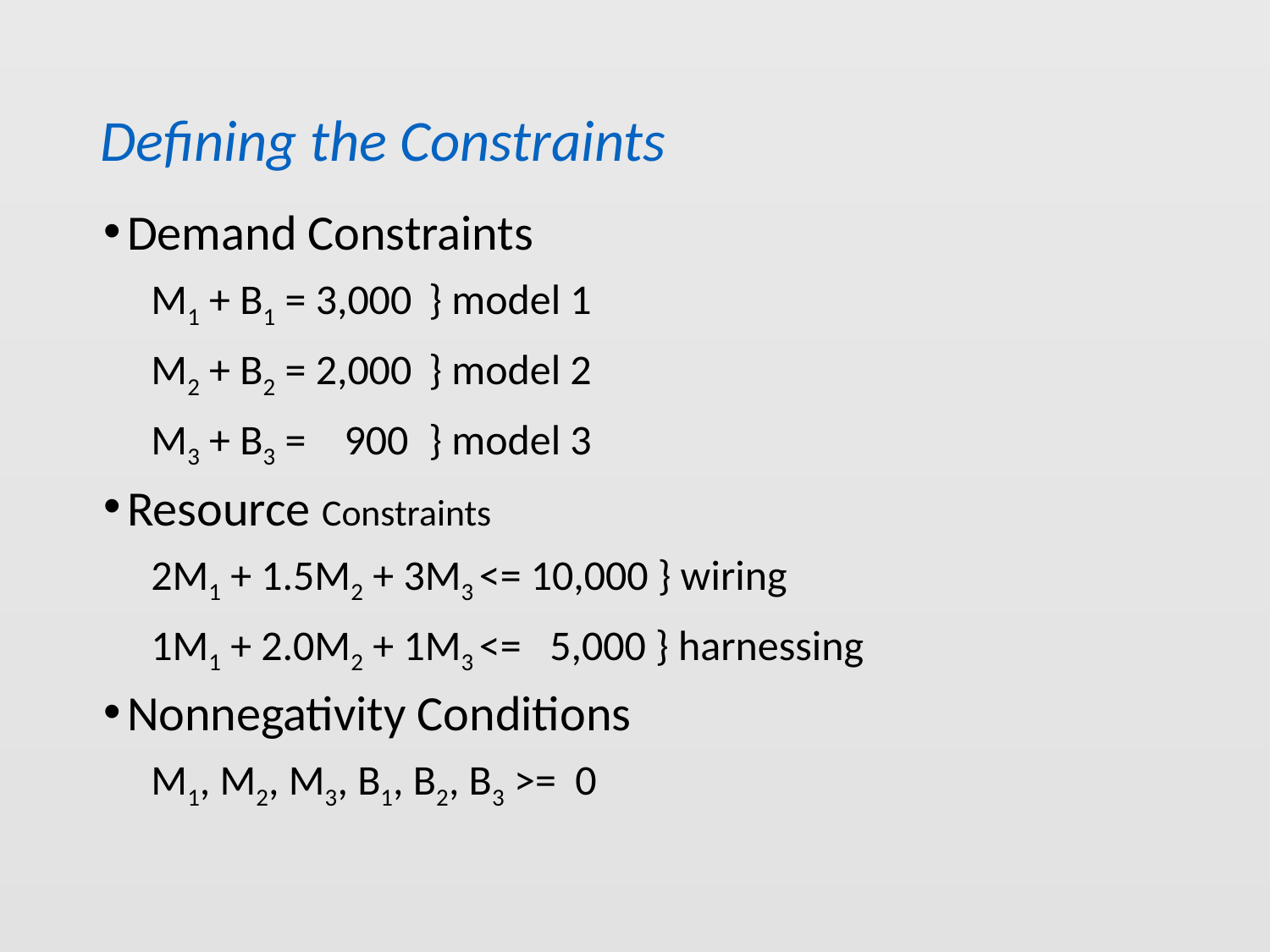

# Defining the Constraints
Demand Constraints
M1 + B1 = 3,000	} model 1
M2 + B2 = 2,000	} model 2
M3 + B3 =    900	} model 3
Resource Constraints
2M1 + 1.5M2 + 3M3 <= 10,000 } wiring
1M1 + 2.0M2 + 1M3 <=   5,000 } harnessing
Nonnegativity Conditions
M1, M2, M3, B1, B2, B3 >=  0